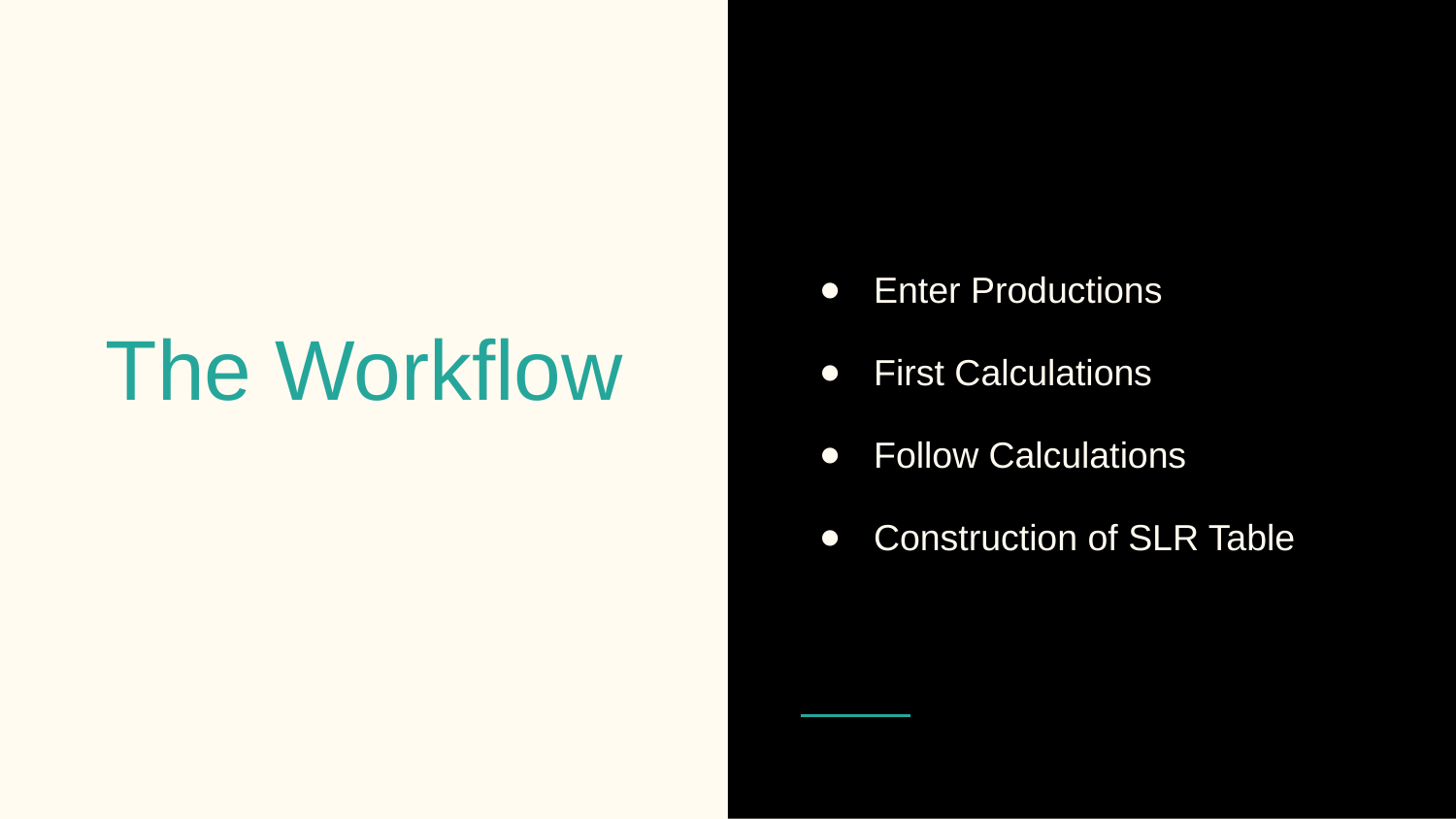

Enter Productions
First Calculations
Follow Calculations
Construction of SLR Table
# The Workflow